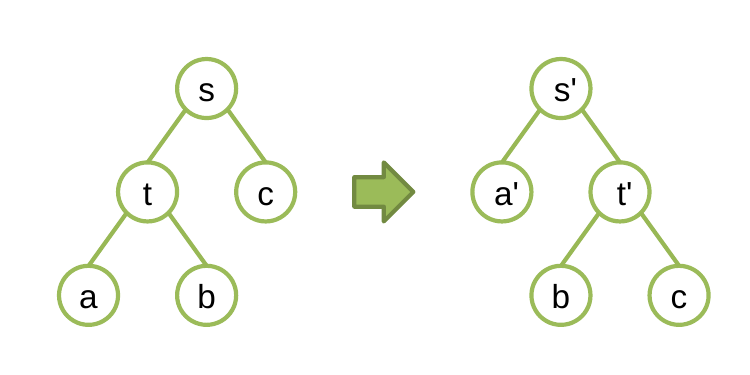

s
 s'
t
c

 a'
 t'
a
b
b
c